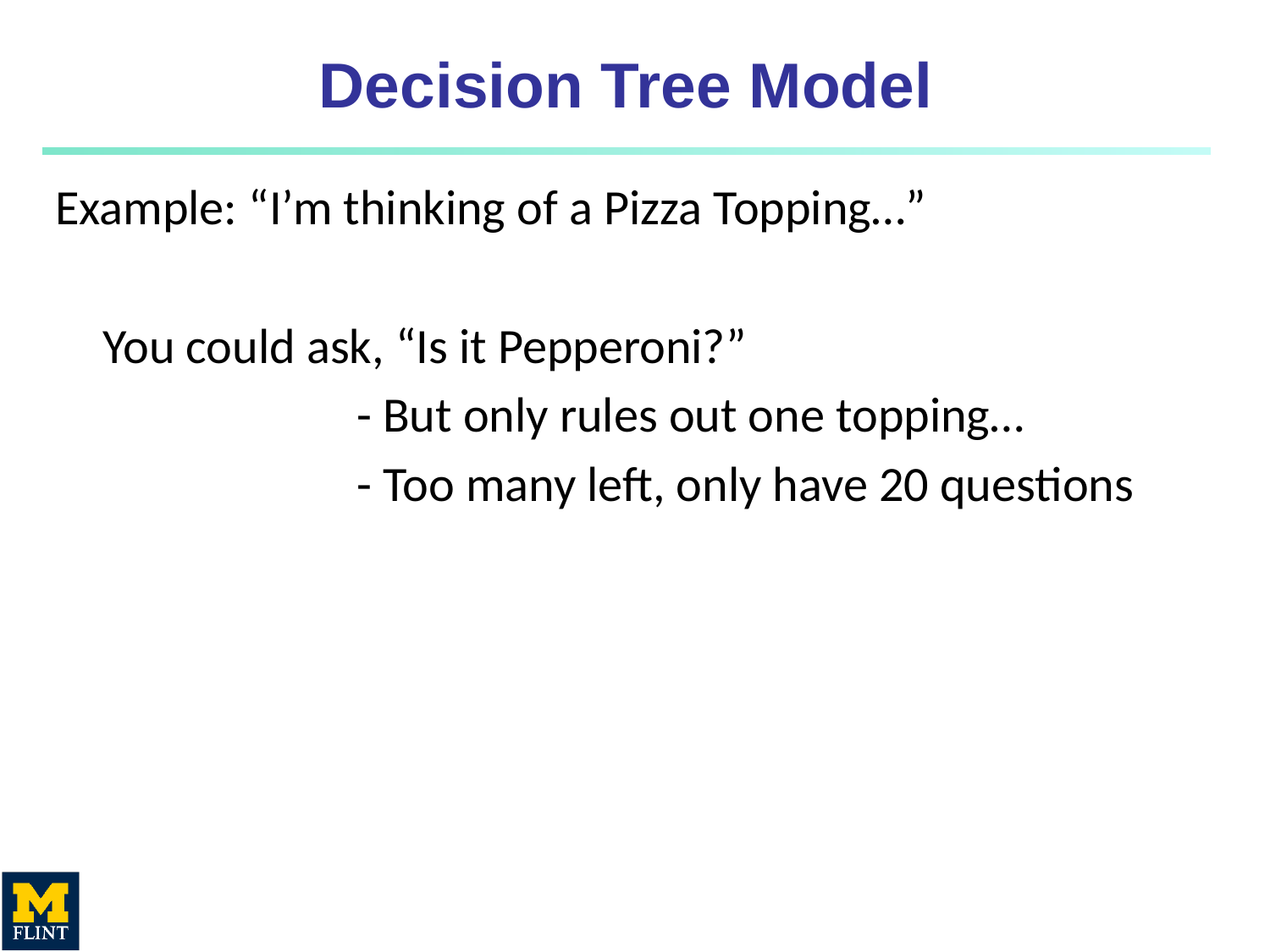

# Decision Tree Model
Example: “I’m thinking of a Pizza Topping…”

	You could ask, “Is it Pepperoni?”
			- But only rules out one topping…
			- Too many left, only have 20 questions